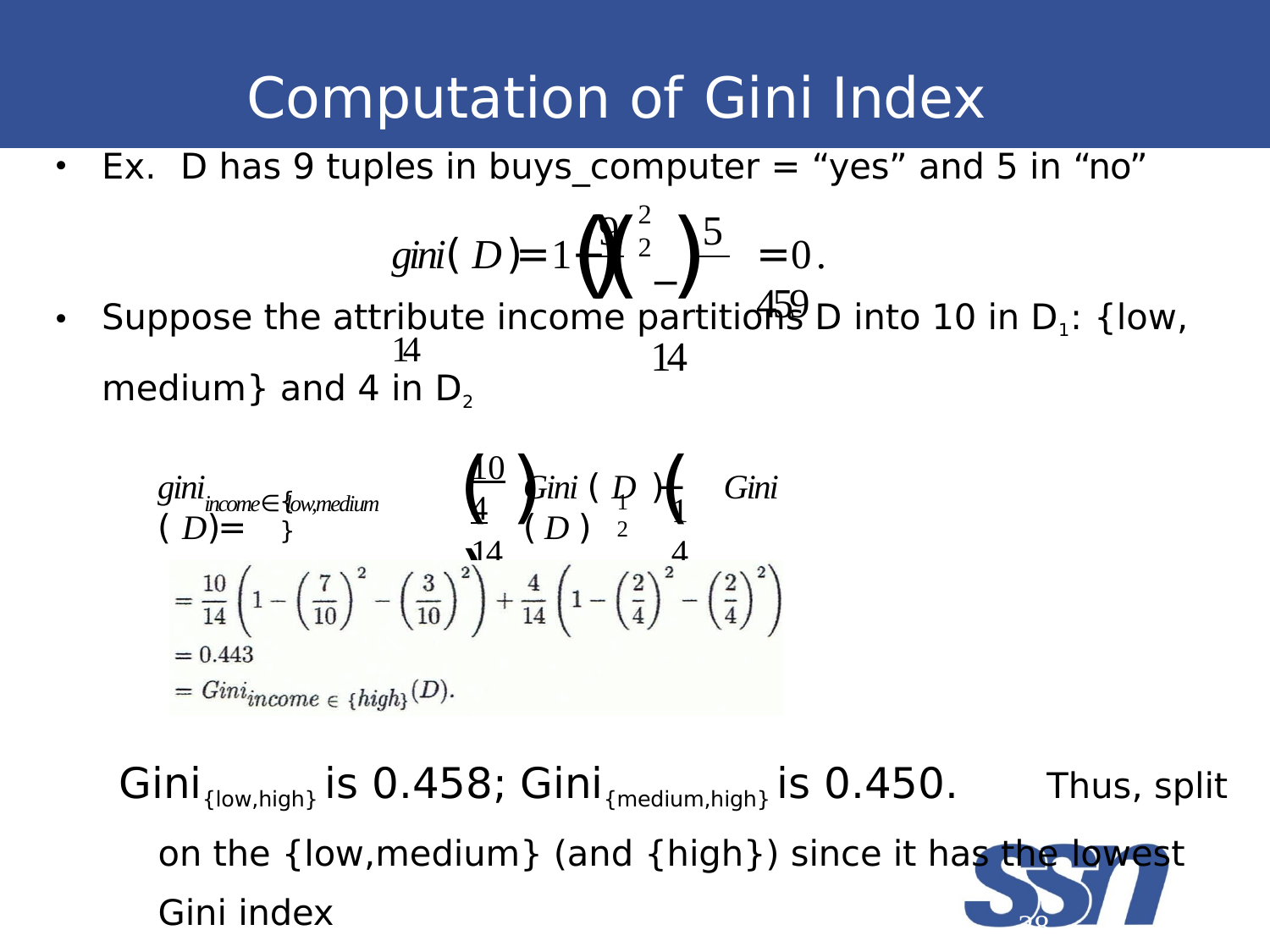

Computation of	Gini Index
•
Ex.	D has 9 tuples in buys_computer = “yes” and 5 in “no”
( ) ( )
2	2
9
5
gini( D )=1− 14
=0 . 459
− 14

Suppose the attribute income partitions D into 10 in D1: {low,
medium} and 4 in D2
•
(	)	(	)
10	4
14
gini	( D)=
Gini ( D  )+	Gini ( D )
{	}
1	2
14
income∈ low,medium

Gini{low,high} is 0.458; Gini{medium,high} is 0.450.
Thus, split
on the {low,medium} (and {high}) since it has the lowest
Gini index
28